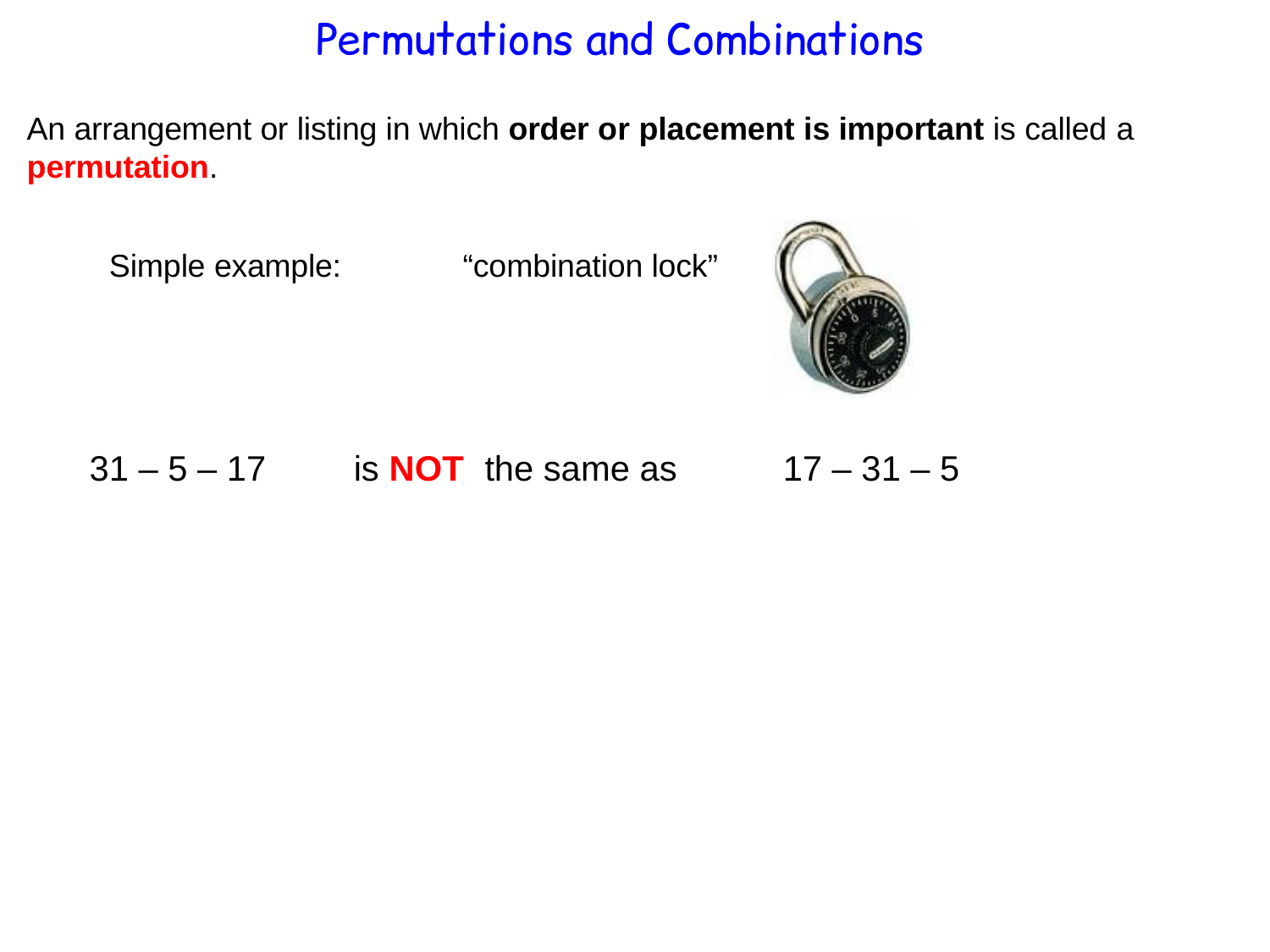

# Permutations and Combinations
An arrangement or listing in which order or placement is important is called a
permutation.

Simple example:	“combination lock”

31 – 5 – 17
is NOT	the same as
17 – 31 – 5